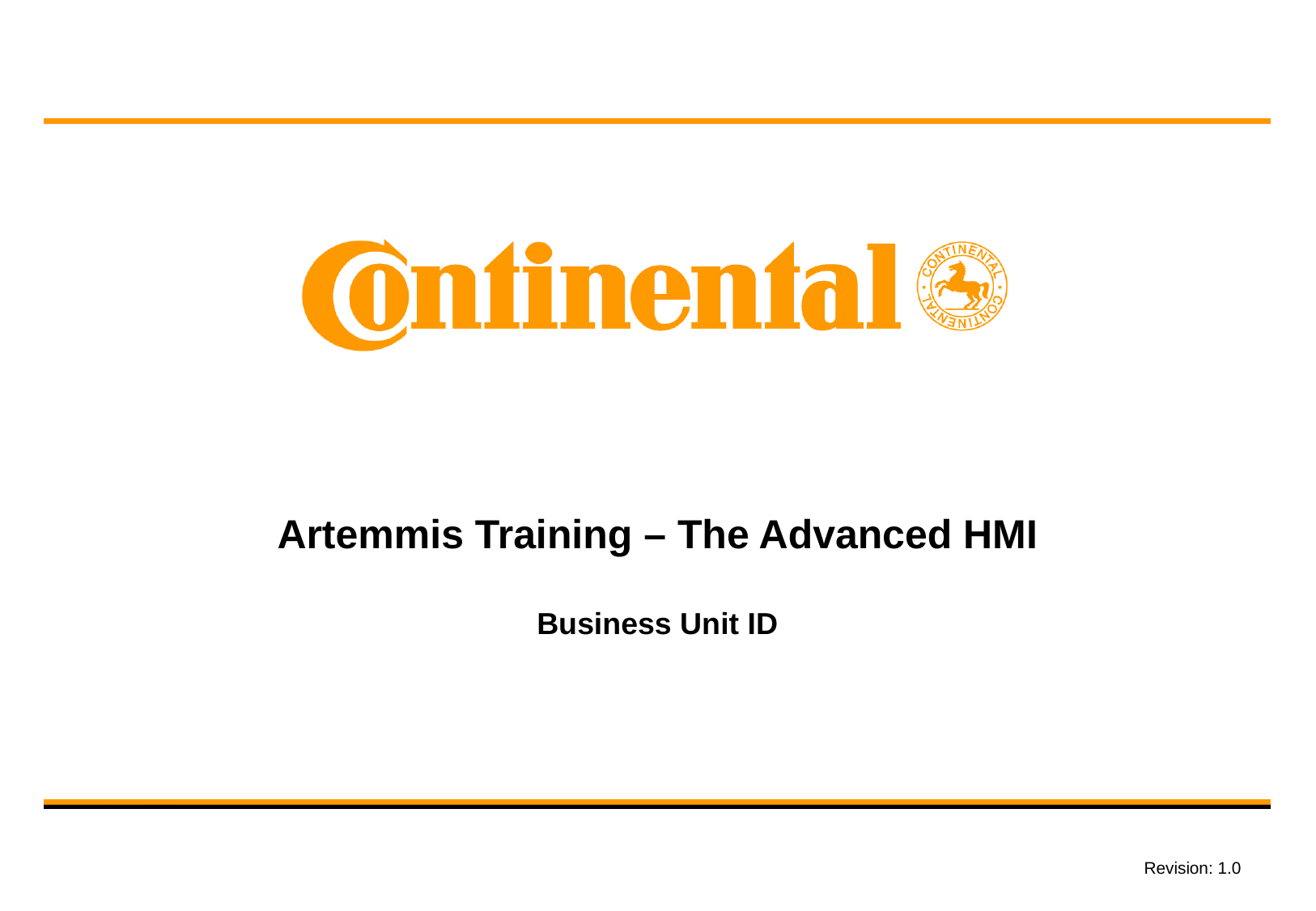

# Artemmis Training – The Advanced HMI Business Unit ID
Revision: 1.0